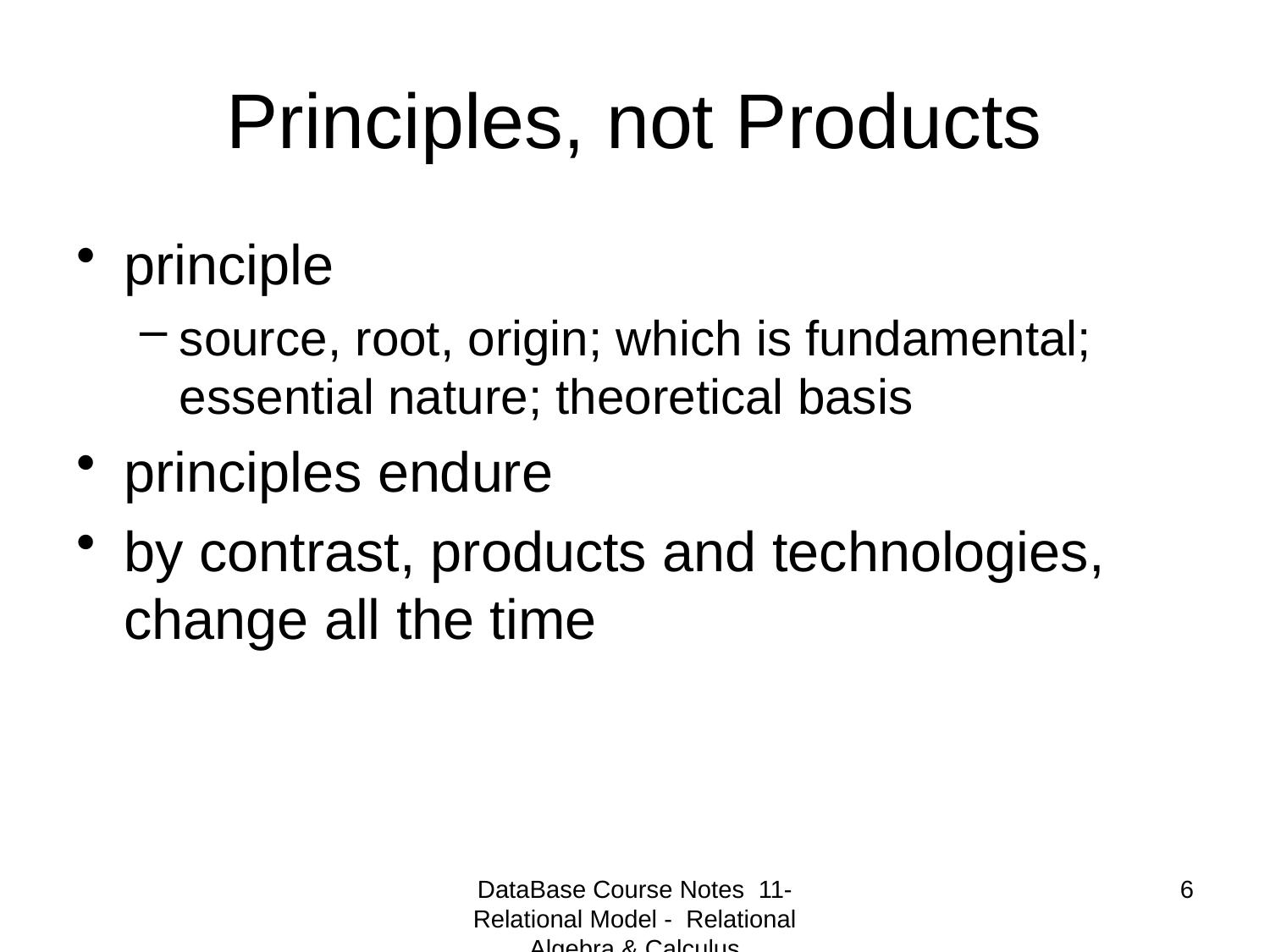

# Principles, not Products
principle
source, root, origin; which is fundamental;  essential nature; theoretical basis
principles endure
by contrast, products and technologies, change all the time

DataBase Course Notes  11- Relational Model -  Relational Algebra & Calculus
6